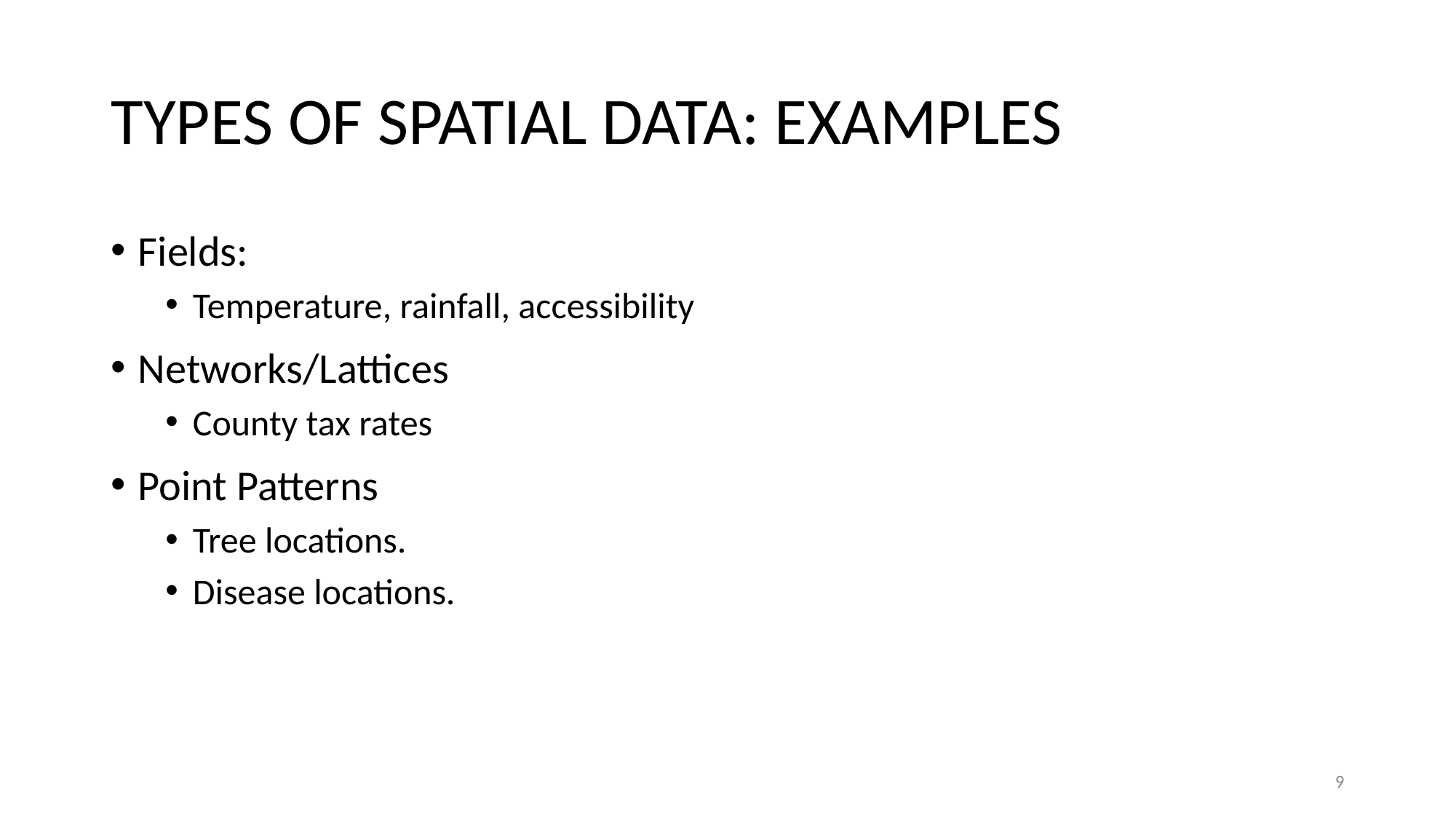

# TYPES OF SPATIAL DATA: EXAMPLES
Fields:
Temperature, rainfall, accessibility
Networks/Lattices
County tax rates
Point Patterns
Tree locations.
Disease locations.

9